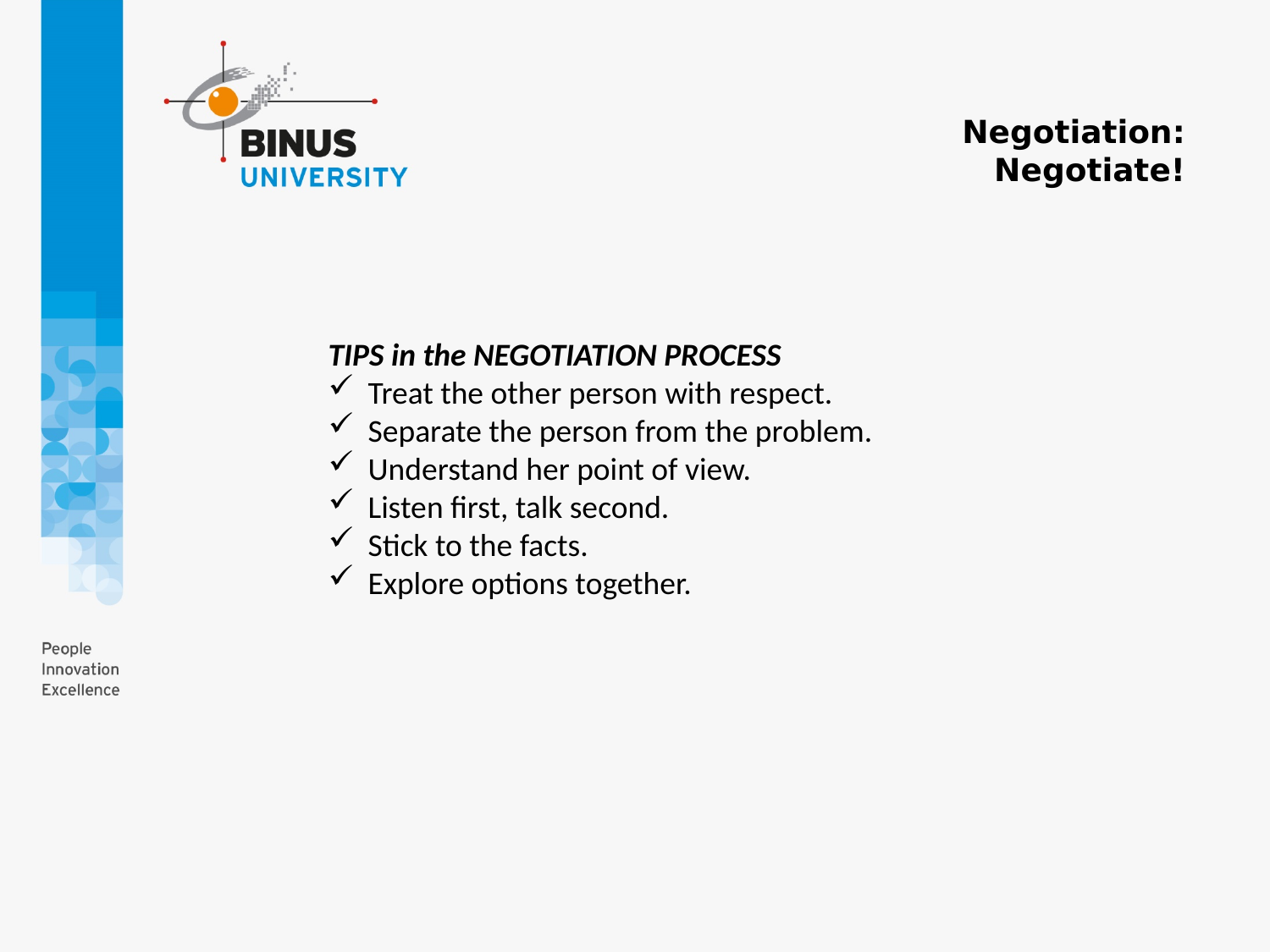

Negotiation:
Negotiate!
TIPS in the NEGOTIATION PROCESS
Treat the other person with respect.
Separate the person from the problem.
Understand her point of view.
Listen first, talk second.
Stick to the facts.
Explore options together.